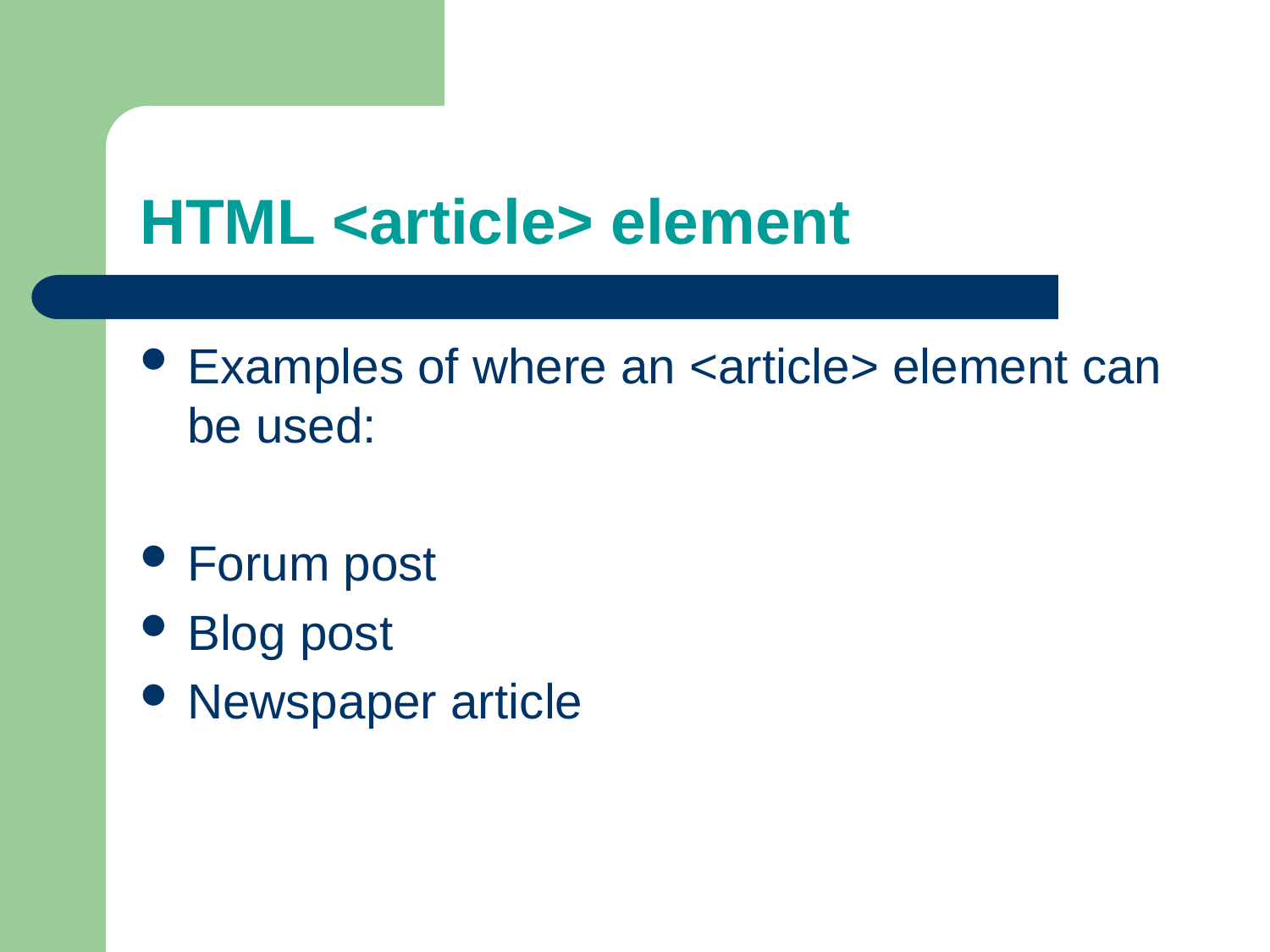

# HTML <article> element
Examples of where an <article> element can be used:

Forum post
Blog post
Newspaper article